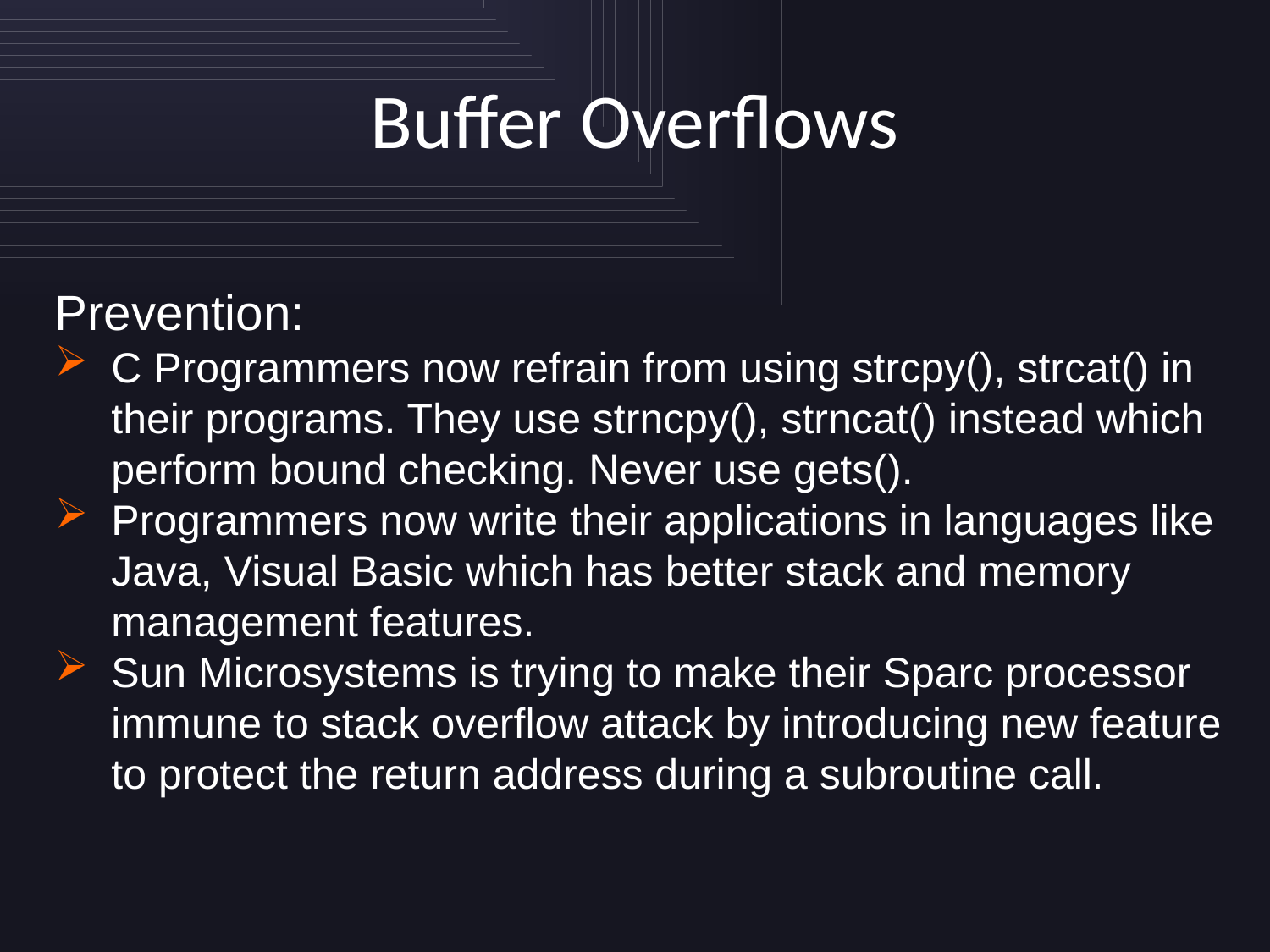

# Buffer Overflows
Prevention:
C Programmers now refrain from using strcpy(), strcat() in their programs. They use strncpy(), strncat() instead which perform bound checking. Never use gets().
Programmers now write their applications in languages like Java, Visual Basic which has better stack and memory management features.
Sun Microsystems is trying to make their Sparc processor immune to stack overflow attack by introducing new feature to protect the return address during a subroutine call.